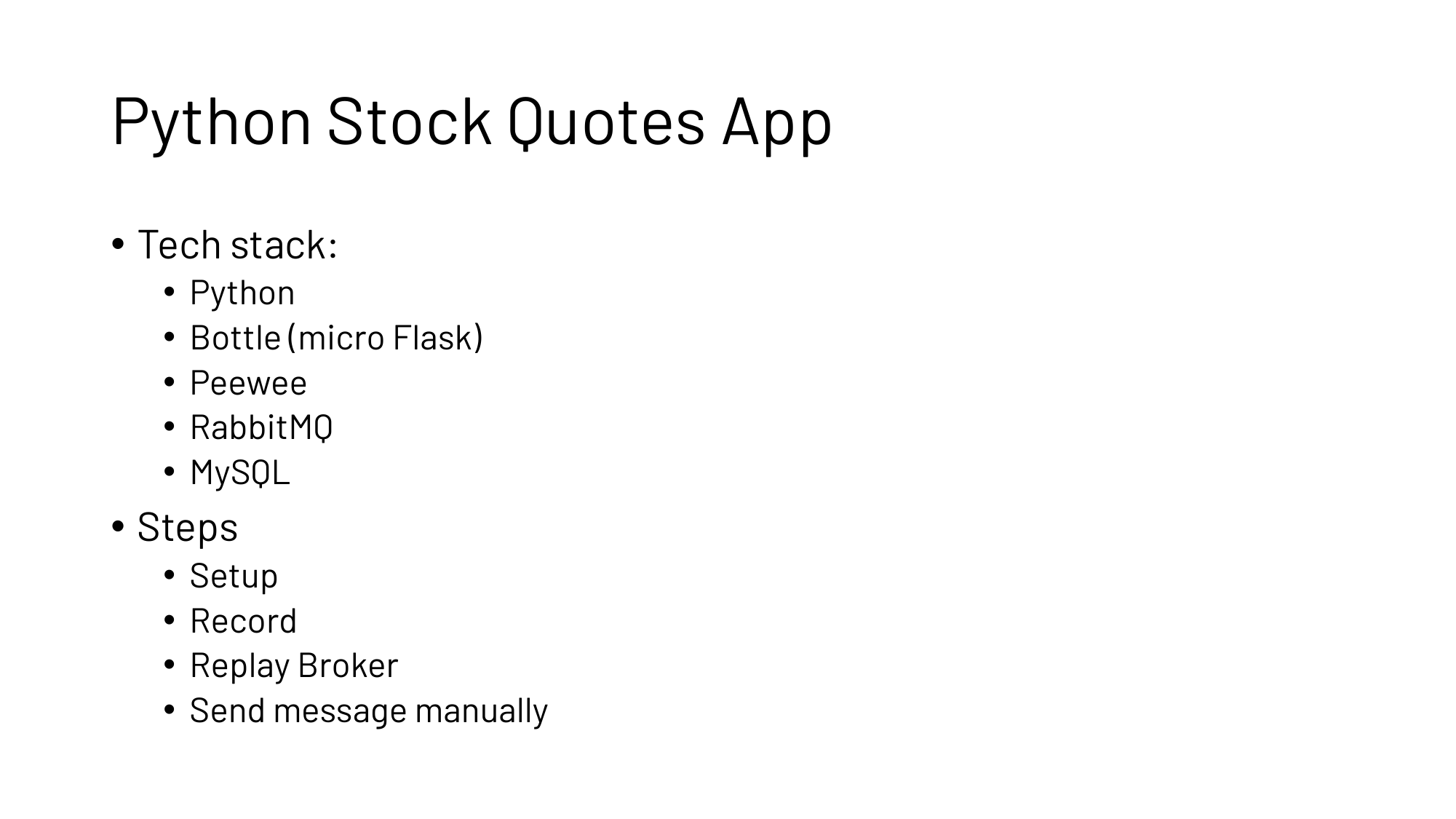

# Python Stock Quotes App
Tech stack:
Python
Bottle (micro Flask)
Peewee
RabbitMQ
MySQL
Steps
Setup
Record
Replay Broker
Send message manually